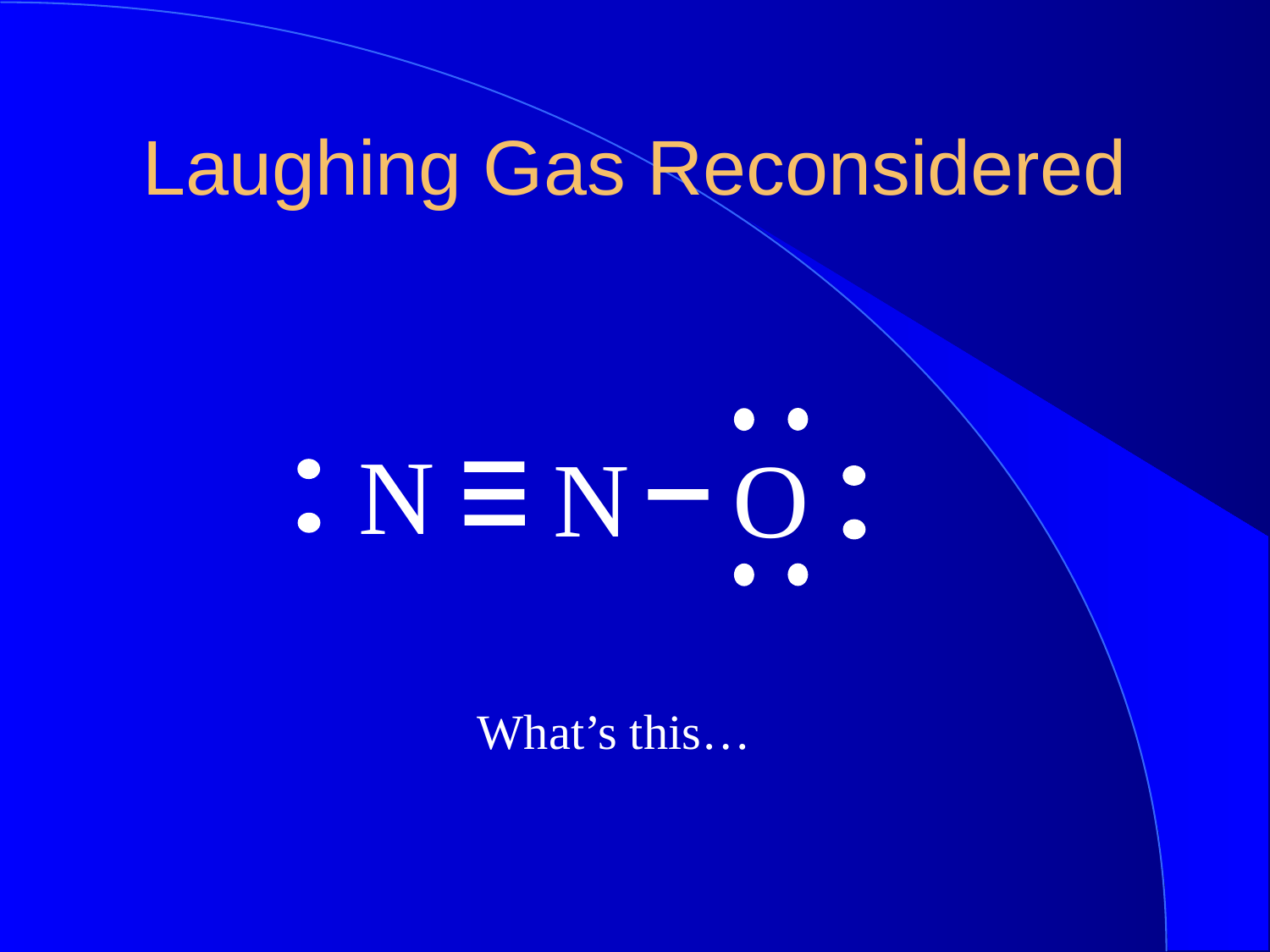

Laughing Gas Reconsidered

N
N
O

What’s this…